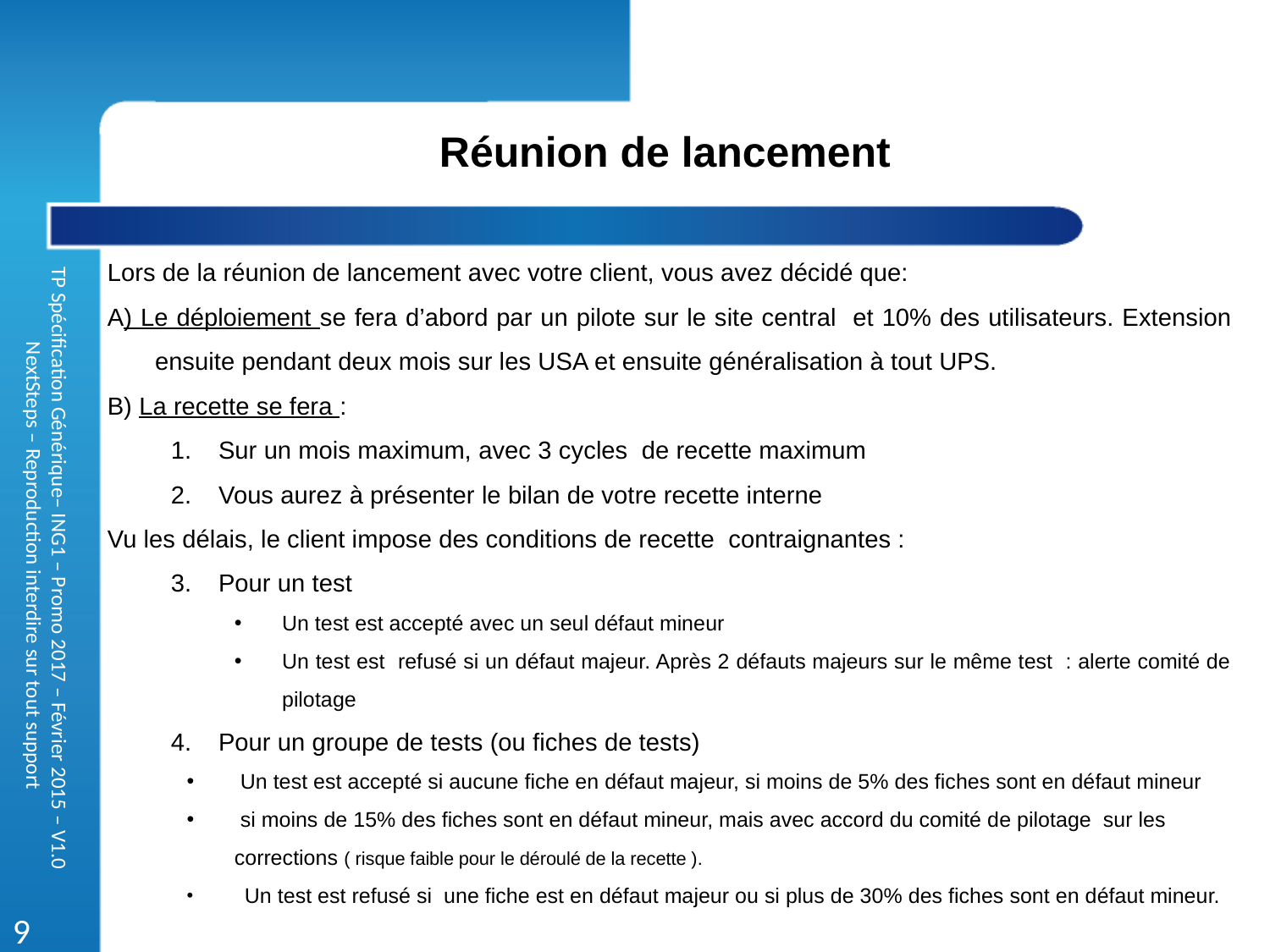

Réunion de lancement
Lors de la réunion de lancement avec votre client, vous avez décidé que:
A) Le déploiement se fera d’abord par un pilote sur le site central  et 10% des utilisateurs. Extension ensuite pendant deux mois sur les USA et ensuite généralisation à tout UPS.
B) La recette se fera :
Sur un mois maximum, avec 3 cycles  de recette maximum
Vous aurez à présenter le bilan de votre recette interne
Vu les délais, le client impose des conditions de recette  contraignantes :
Pour un test
Un test est accepté avec un seul défaut mineur
Un test est  refusé si un défaut majeur. Après 2 défauts majeurs sur le même test  : alerte comité de pilotage
Pour un groupe de tests (ou fiches de tests)
 Un test est accepté si aucune fiche en défaut majeur, si moins de 5% des fiches sont en défaut mineur
 si moins de 15% des fiches sont en défaut mineur, mais avec accord du comité de pilotage  sur les corrections ( risque faible pour le déroulé de la recette ).
  Un test est refusé si  une fiche est en défaut majeur ou si plus de 30% des fiches sont en défaut mineur.